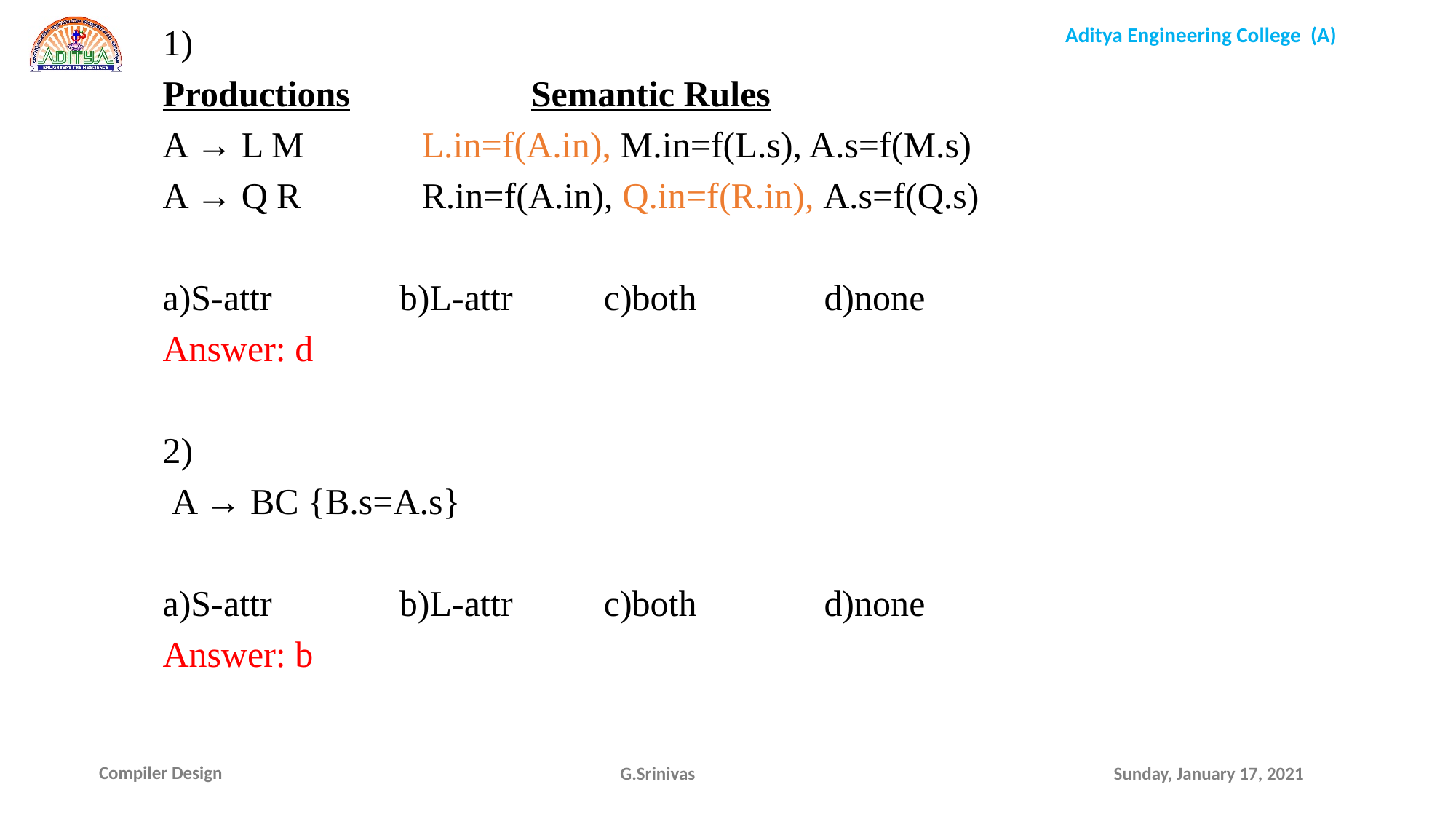

1)
Productions		Semantic Rules
A → L M		L.in=f(A.in), M.in=f(L.s), A.s=f(M.s)
A → Q R 		R.in=f(A.in), Q.in=f(R.in), A.s=f(Q.s)

a)S-attr              b)L-attr          c)both              d)none
Answer: d

2)
 A → BC {B.s=A.s}

a)S-attr              b)L-attr          c)both              d)none
Answer: b

G.Srinivas
Sunday, January 17, 2021